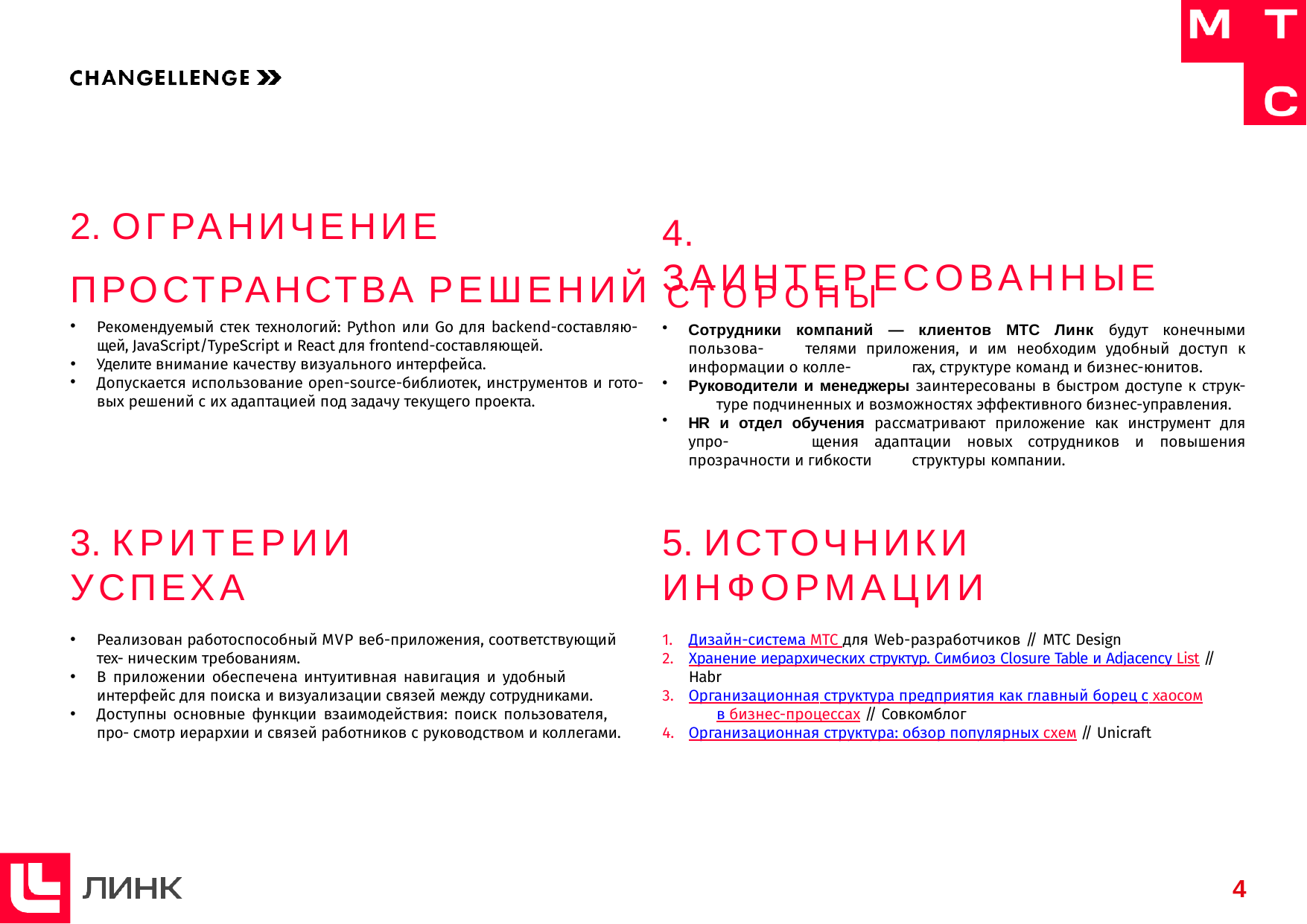

# 2. ОГРАНИЧЕНИЕ
4. ЗАИНТЕРЕСОВАННЫЕ
ПРОСТРАНСТВА РЕШЕНИЙ	СТОРОНЫ
Рекомендуемый стек технологий: Python или Go для backend-составляю- щей, JavaScript/TypeScript и React для frontend-составляющей.
Уделите внимание качеству визуального интерфейса.
Допускается использование open-source-библиотек, инструментов и гото- вых решений с их адаптацией под задачу текущего проекта.
Сотрудники компаний — клиентов МТС Линк будут конечными пользова- 	телями приложения, и им необходим удобный доступ к информации о колле- 	гах, структуре команд и бизнес-юнитов.
Руководители и менеджеры заинтересованы в быстром доступе к струк- 	туре подчиненных и возможностях эффективного бизнес-управления.
HR и отдел обучения рассматривают приложение как инструмент для упро- 	щения адаптации новых сотрудников и повышения прозрачности и гибкости 	структуры компании.
5. ИСТОЧНИКИ ИНФОРМАЦИИ
3. КРИТЕРИИ УСПЕХА
Реализован работоспособный MVP веб-приложения, соответствующий тех- ническим требованиям.
В приложении обеспечена интуитивная навигация и удобный интерфейс для поиска и визуализации связей между сотрудниками.
Доступны основные функции взаимодействия: поиск пользователя, про- смотр иерархии и связей работников с руководством и коллегами.
Дизайн-система МТС для Web-разработчиков // МТС Design
Хранение иерархических структур. Симбиоз Closure Table и Adjacency List // Habr
Организационная структура предприятия как главный борец с хаосом 	в бизнес-процессах // Совкомблог
Организационная структура: обзор популярных схем // Unicraft
4